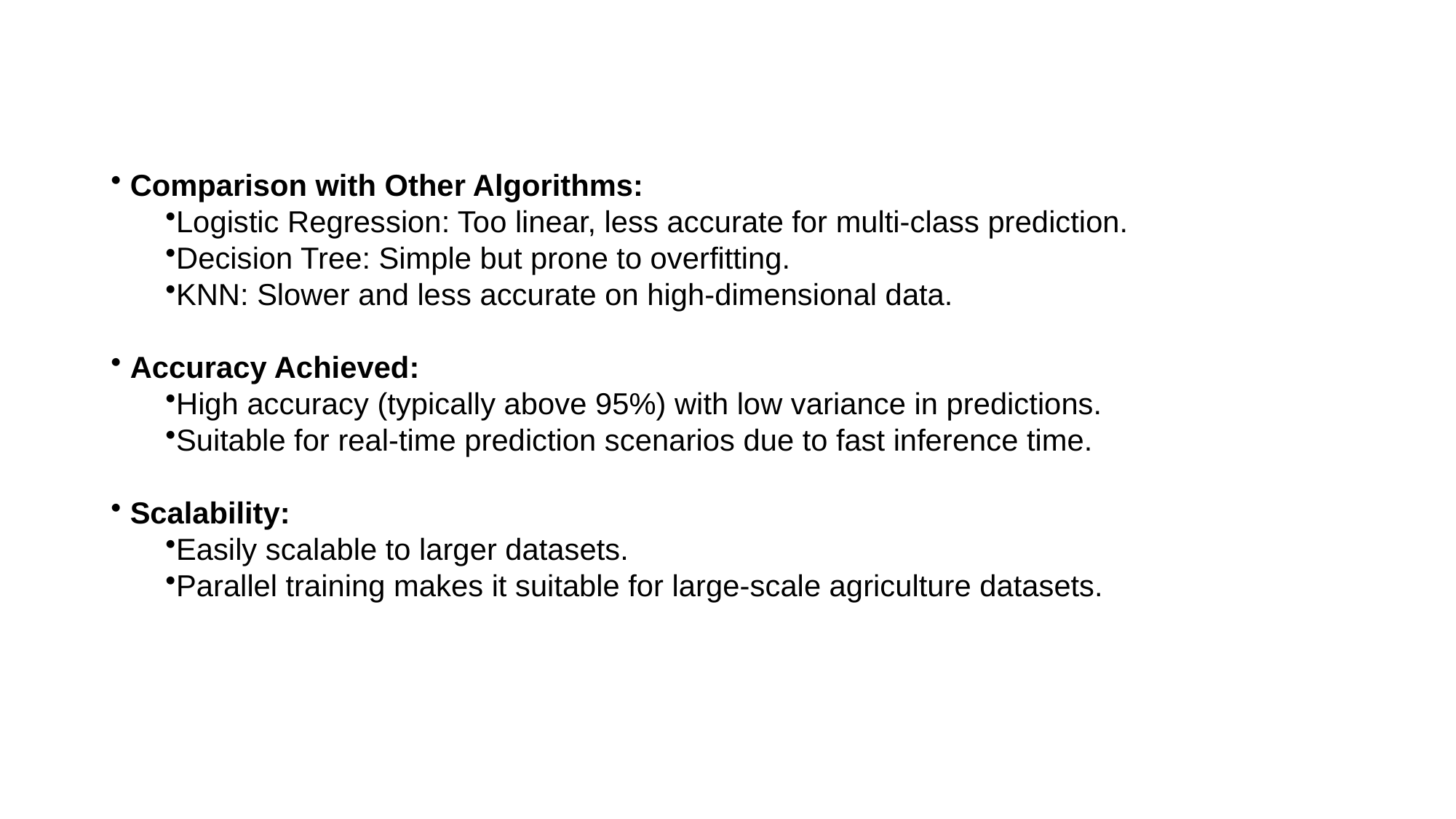

Comparison with Other Algorithms:
Logistic Regression: Too linear, less accurate for multi-class prediction.
Decision Tree: Simple but prone to overfitting.
KNN: Slower and less accurate on high-dimensional data.

 Accuracy Achieved:
High accuracy (typically above 95%) with low variance in predictions.
Suitable for real-time prediction scenarios due to fast inference time.

 Scalability:
Easily scalable to larger datasets.
Parallel training makes it suitable for large-scale agriculture datasets.